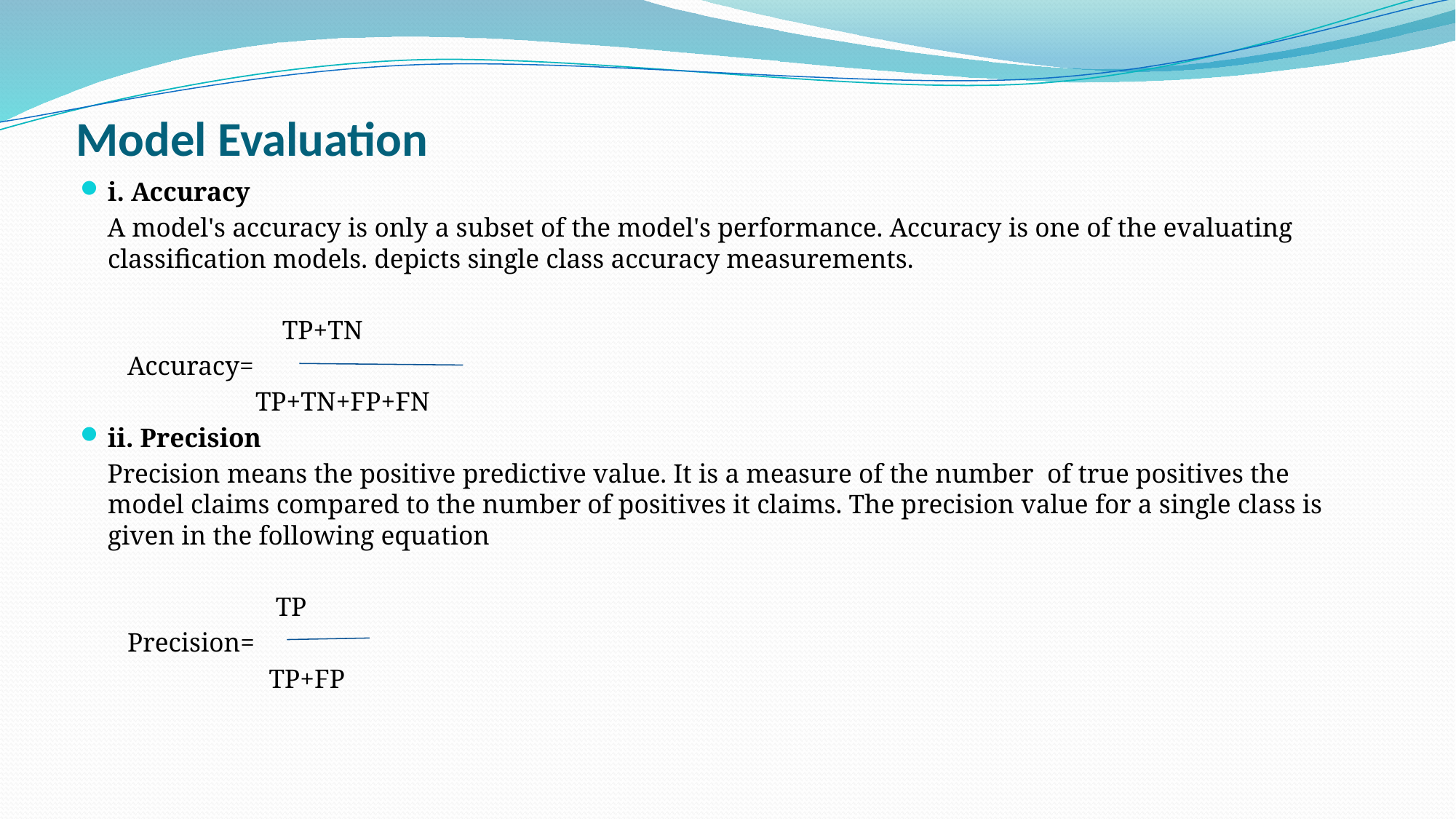

# Model Evaluation
i. Accuracy
    A model's accuracy is only a subset of the model's performance. Accuracy is one of the evaluating classification models. depicts single class accuracy measurements.

                              TP+TN
       Accuracy=
                          TP+TN+FP+FN
ii. Precision
    Precision means the positive predictive value. It is a measure of the number  of true positives the model claims compared to the number of positives it claims. The precision value for a single class is given in the following equation

                             TP
       Precision=
                            TP+FP